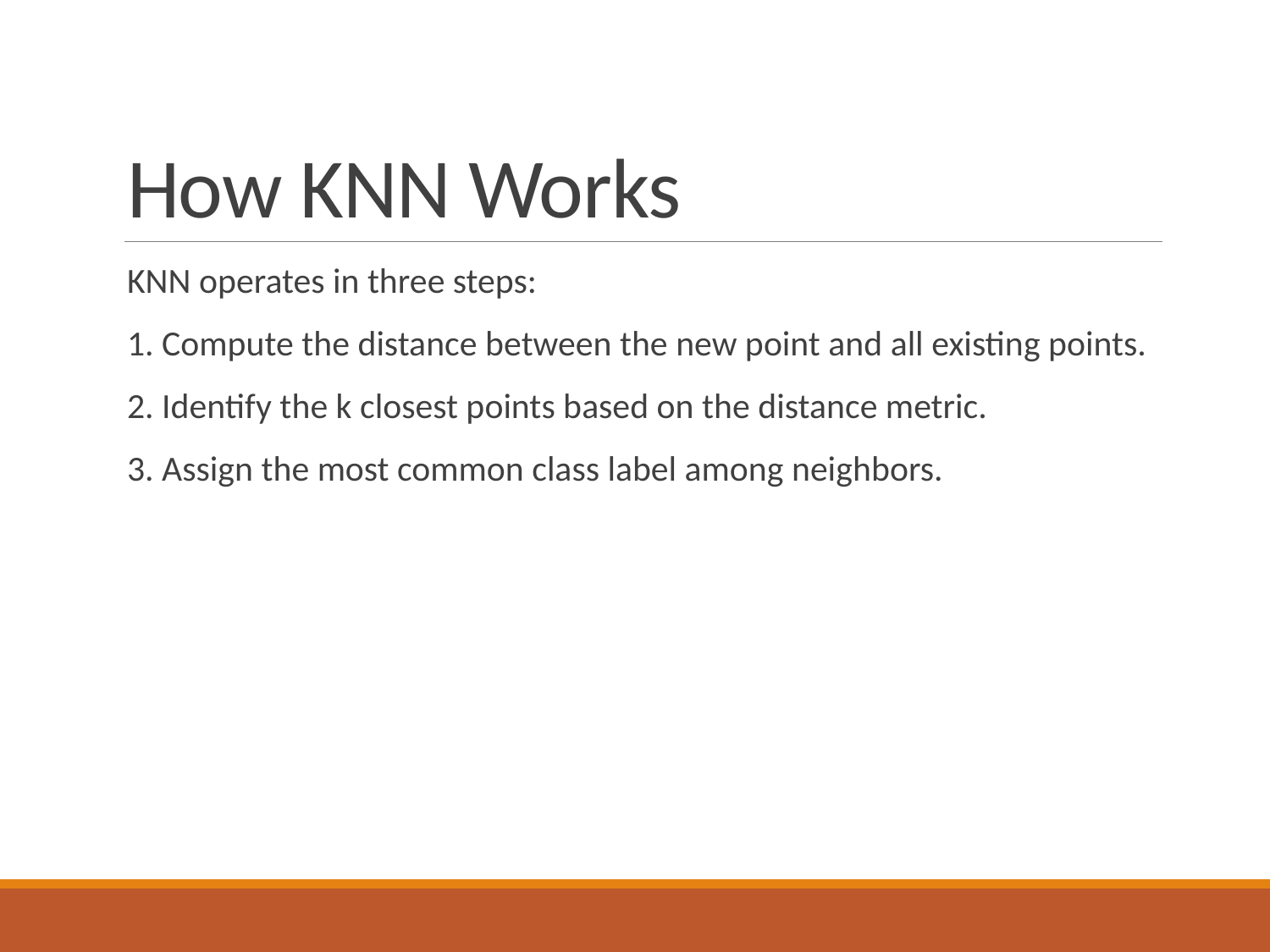

# How KNN Works
KNN operates in three steps:
1. Compute the distance between the new point and all existing points.
2. Identify the k closest points based on the distance metric.
3. Assign the most common class label among neighbors.